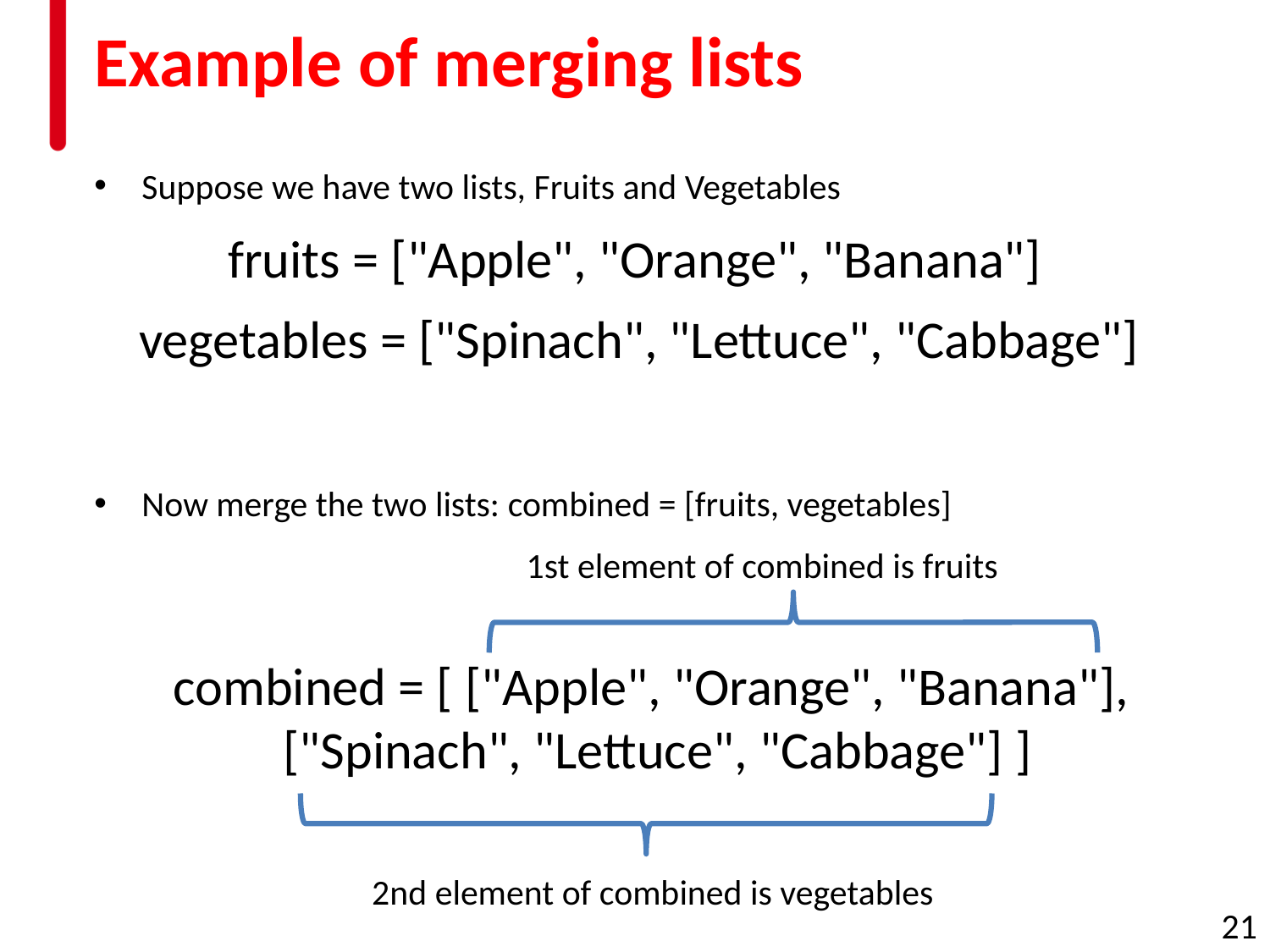

# Example of merging lists
Suppose we have two lists, Fruits and Vegetables

Now merge the two lists: combined = [fruits, vegetables]
fruits = ["Apple", "Orange", "Banana"]
vegetables = ["Spinach", "Lettuce", "Cabbage"]

1st element of combined is fruits
combined = [ ["Apple", "Orange", "Banana"],
["Spinach", "Lettuce", "Cabbage"] ]
2nd element of combined is vegetables